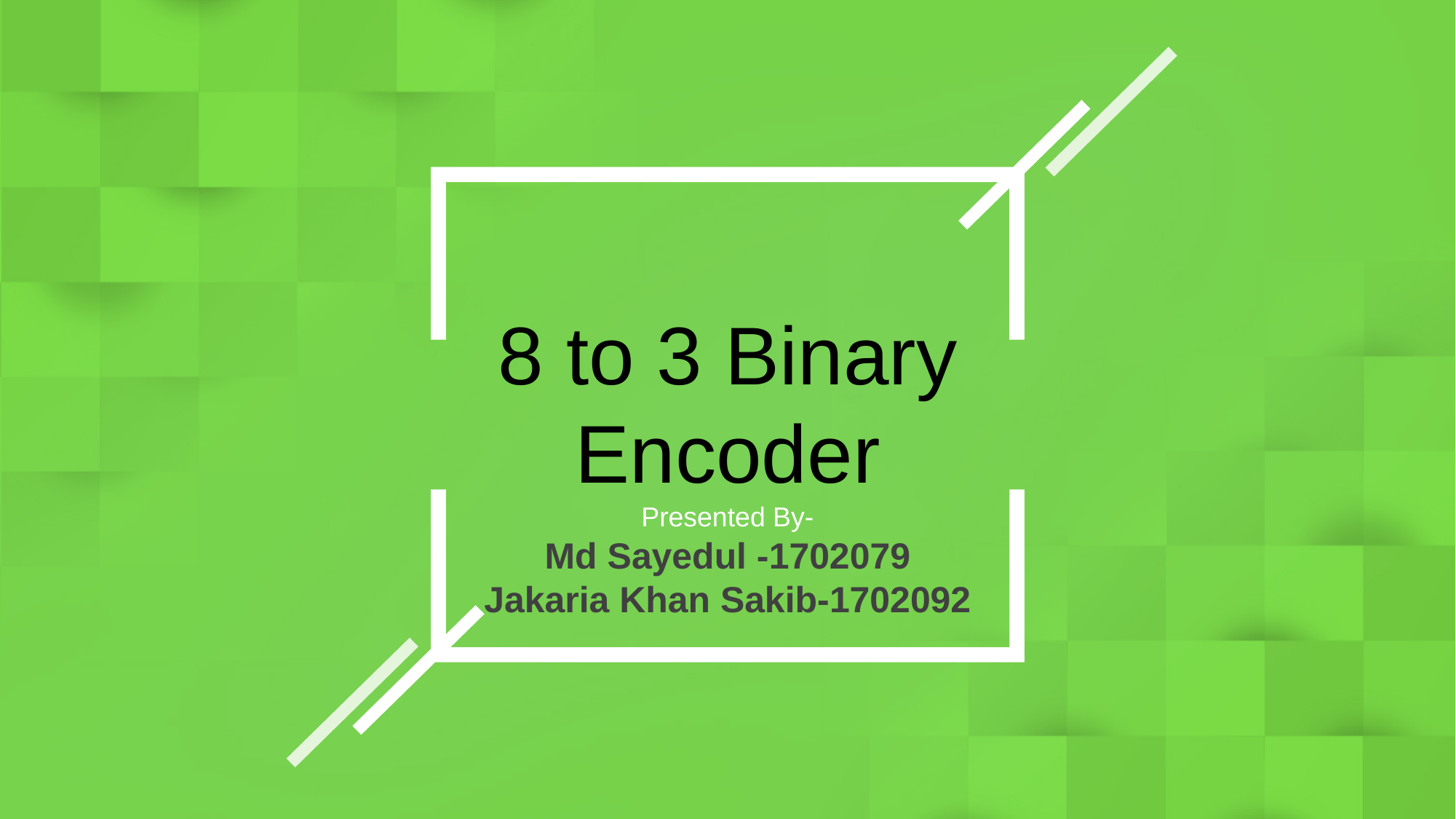

8 to 3 Binary
Encoder
Presented By-
Md Sayedul -1702079
Jakaria Khan Sakib-1702092